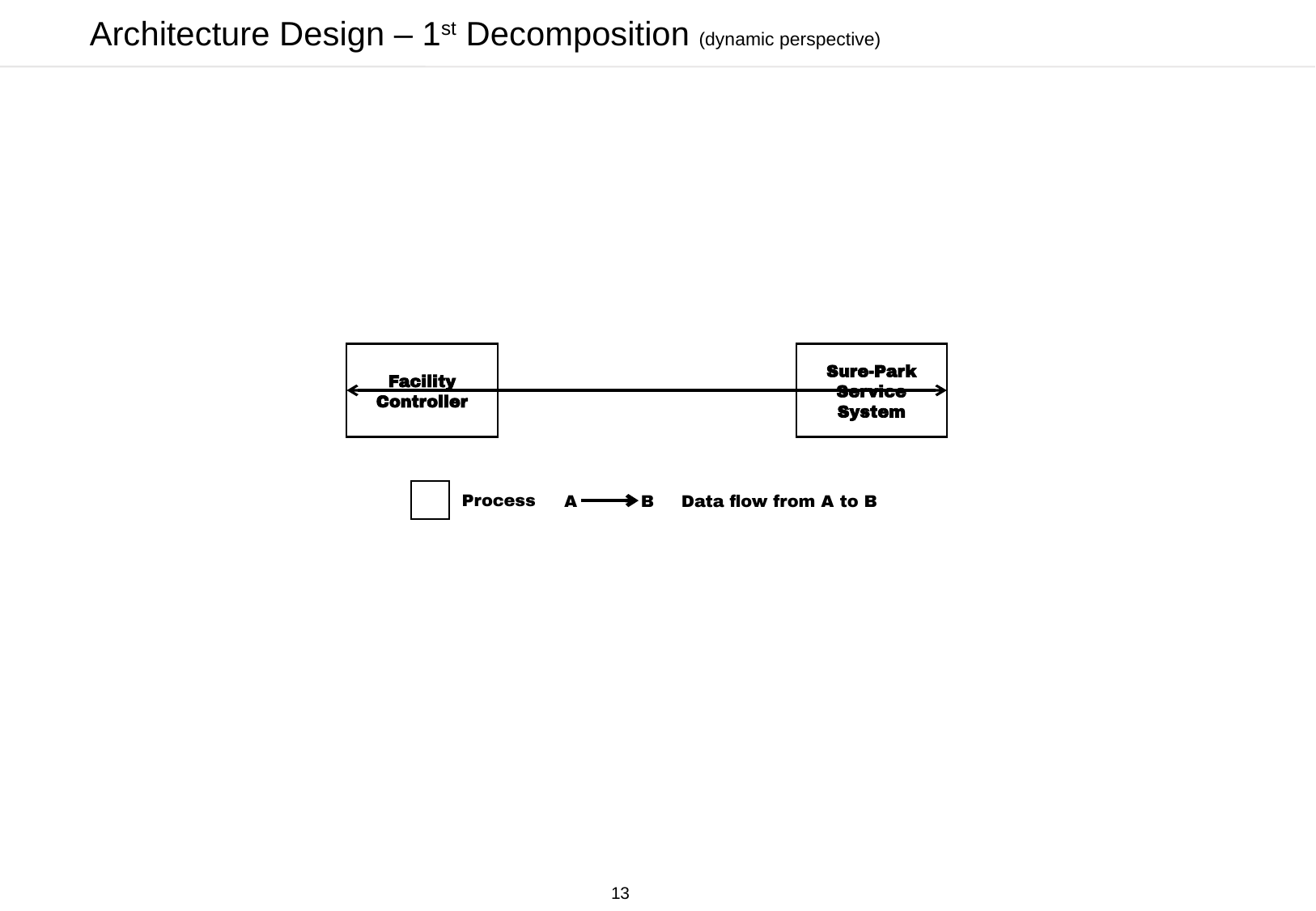

Architecture Design – 1st Decomposition (dynamic perspective)
Facility
Controller
Sure-Park
Service System

Process
Data flow from A to B
A
B